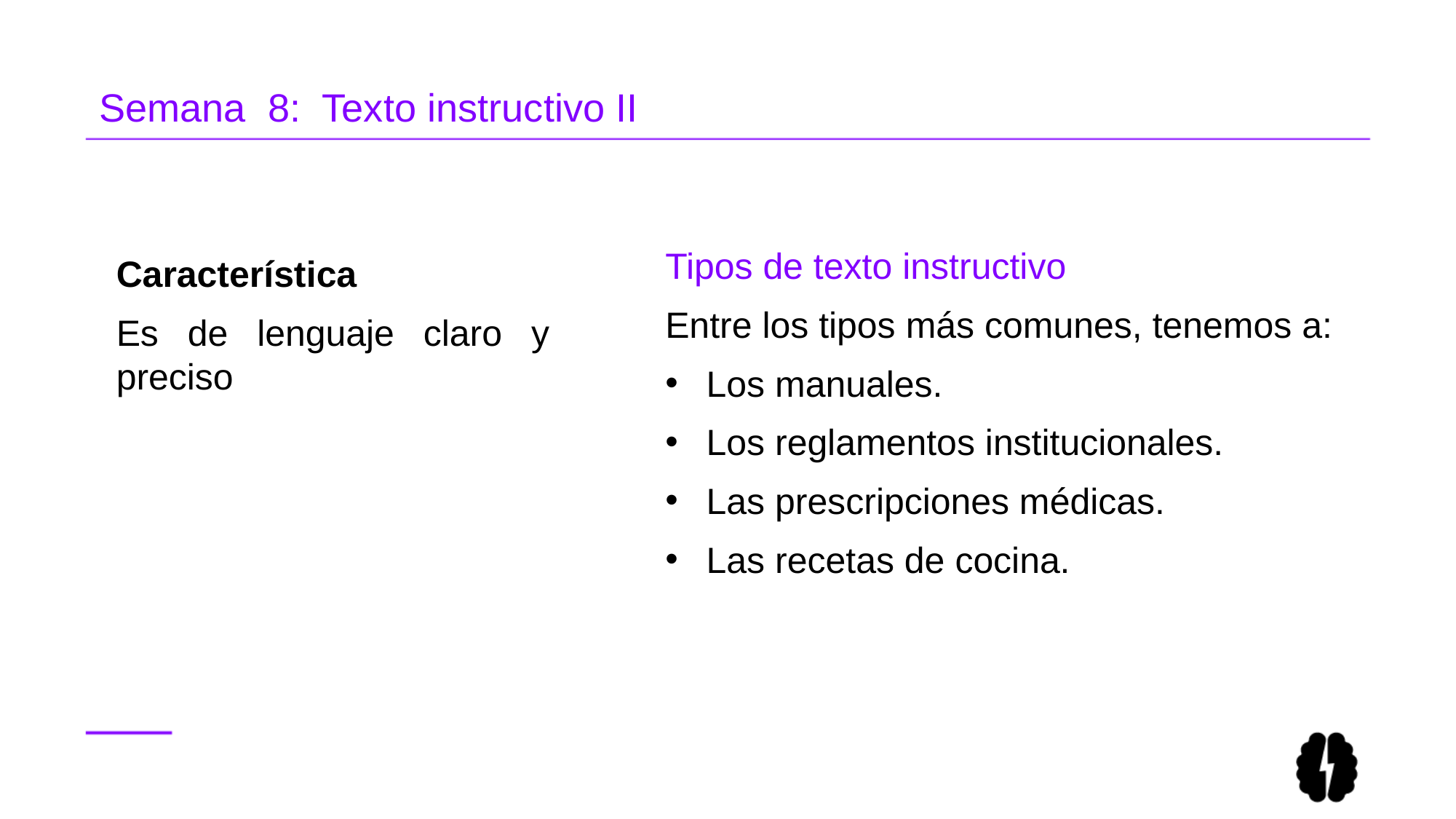

# Semana  8:  Texto instructivo II
Tipos de texto instructivo
Entre los tipos más comunes, tenemos a:
Los manuales.
Los reglamentos institucionales.
Las prescripciones médicas.
Las recetas de cocina.
Característica
Es de lenguaje claro y preciso